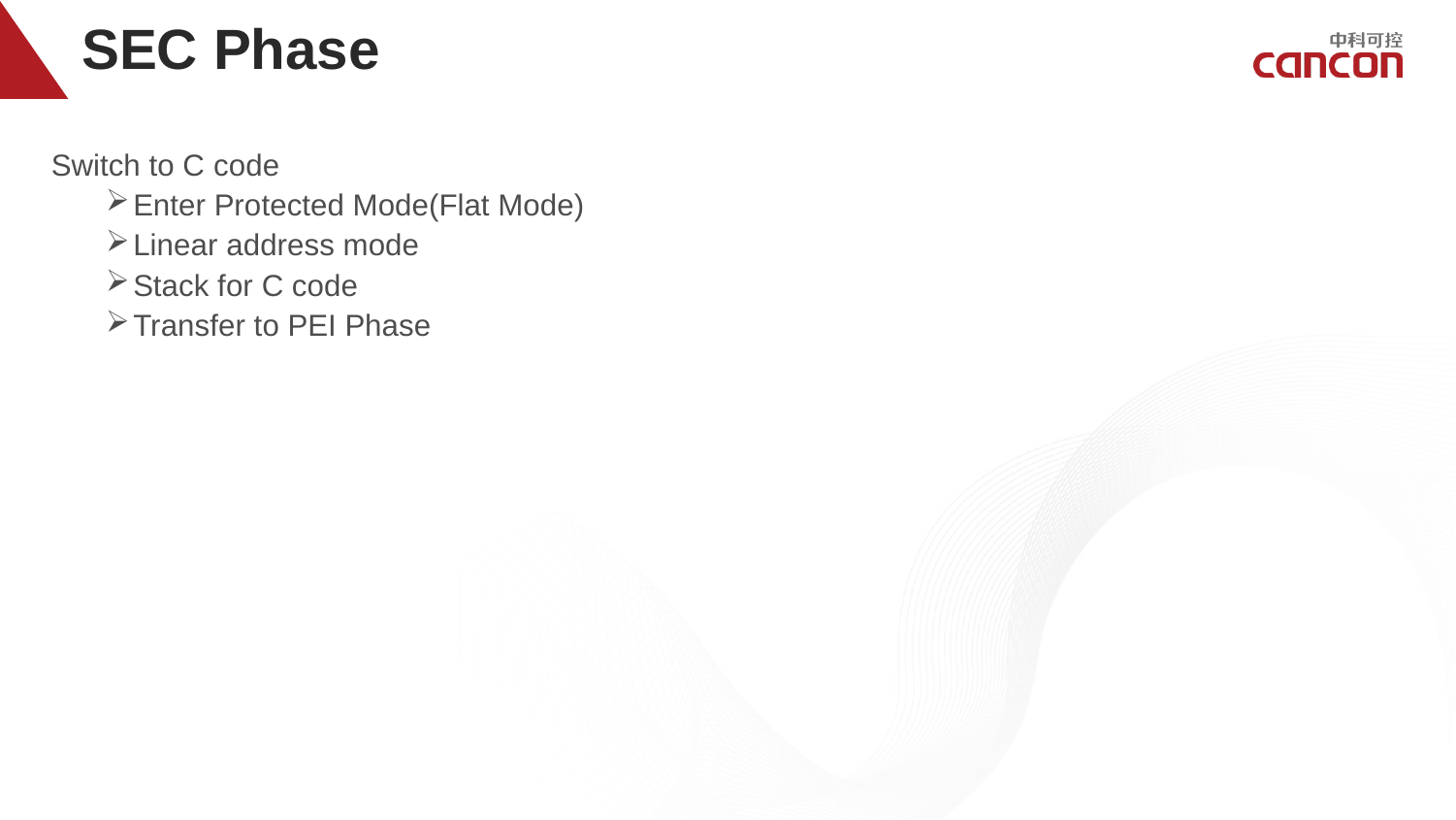

# SEC Phase
Switch to C code
Enter Protected Mode(Flat Mode)
Linear address mode
Stack for C code
Transfer to PEI Phase